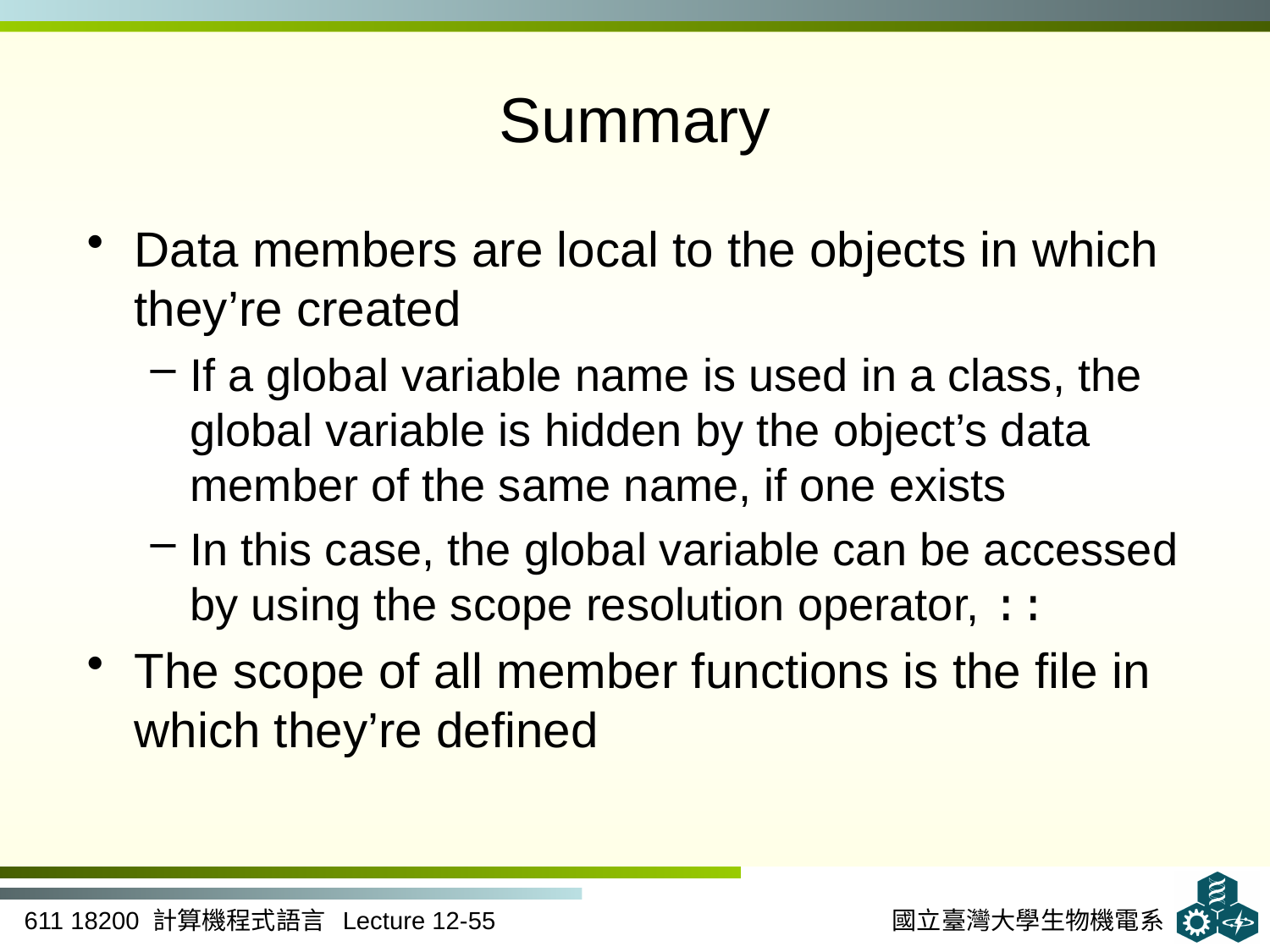

# Summary
Data members are local to the objects in which they’re created
If a global variable name is used in a class, the global variable is hidden by the object’s data member of the same name, if one exists
In this case, the global variable can be accessed by using the scope resolution operator, ::
The scope of all member functions is the file in which they’re defined